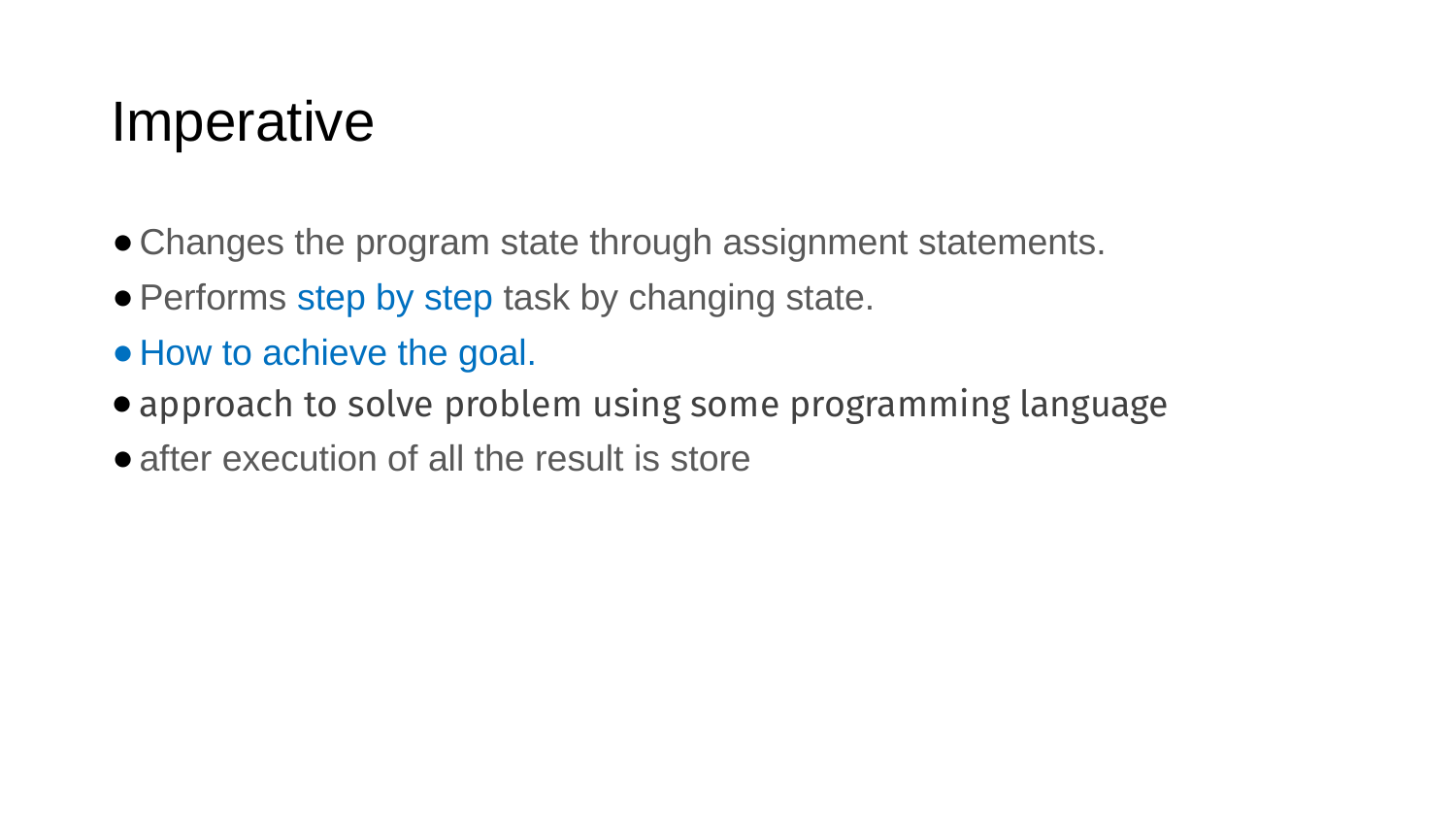

# Imperative
Changes the program state through assignment statements.
Performs step by step task by changing state.
How to achieve the goal.
approach to solve problem using some programming language
after execution of all the result is store